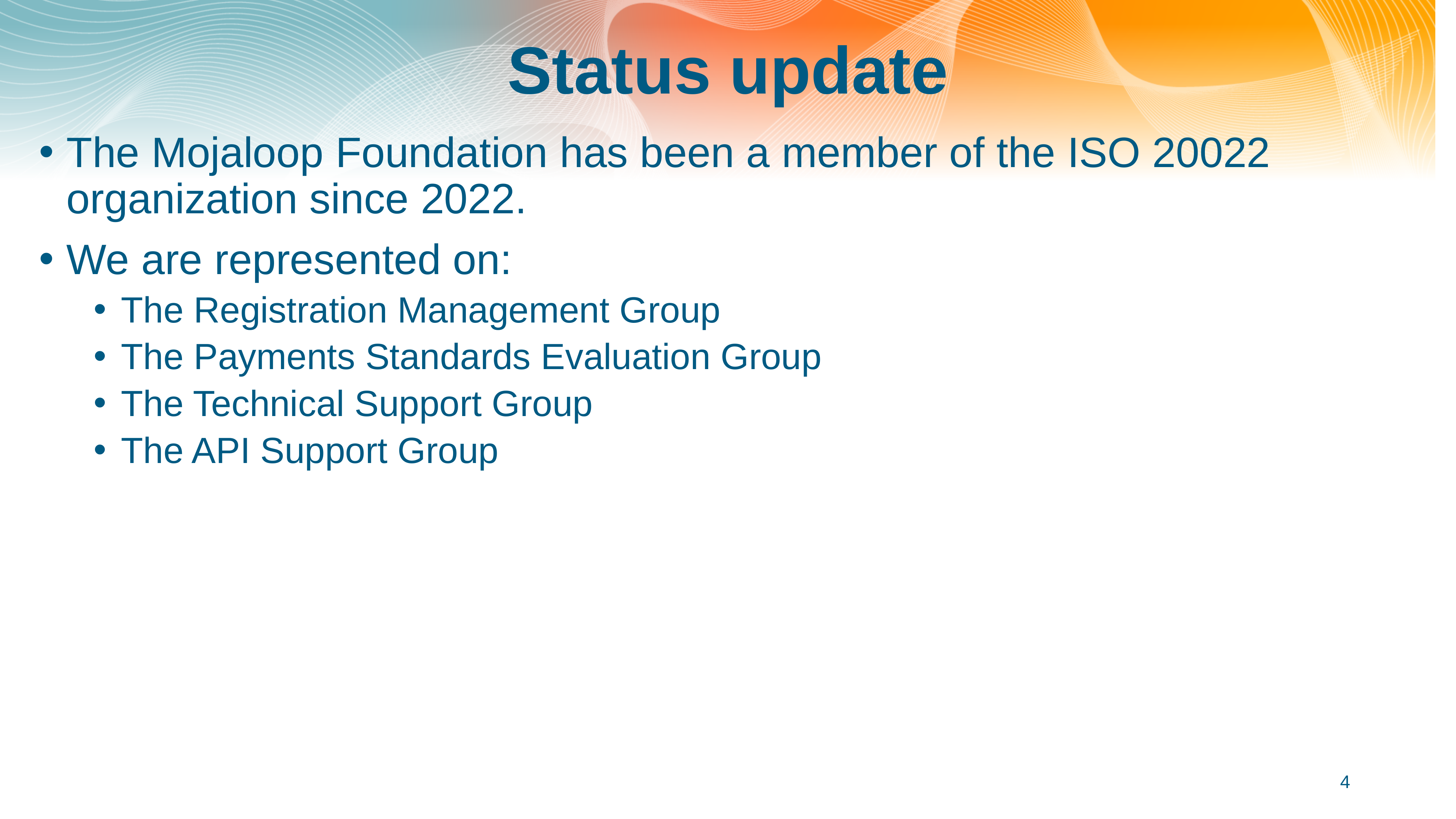

# Status update
The Mojaloop Foundation has been a member of the ISO 20022 organization since 2022.
We are represented on:
The Registration Management Group
The Payments Standards Evaluation Group
The Technical Support Group
The API Support Group

4